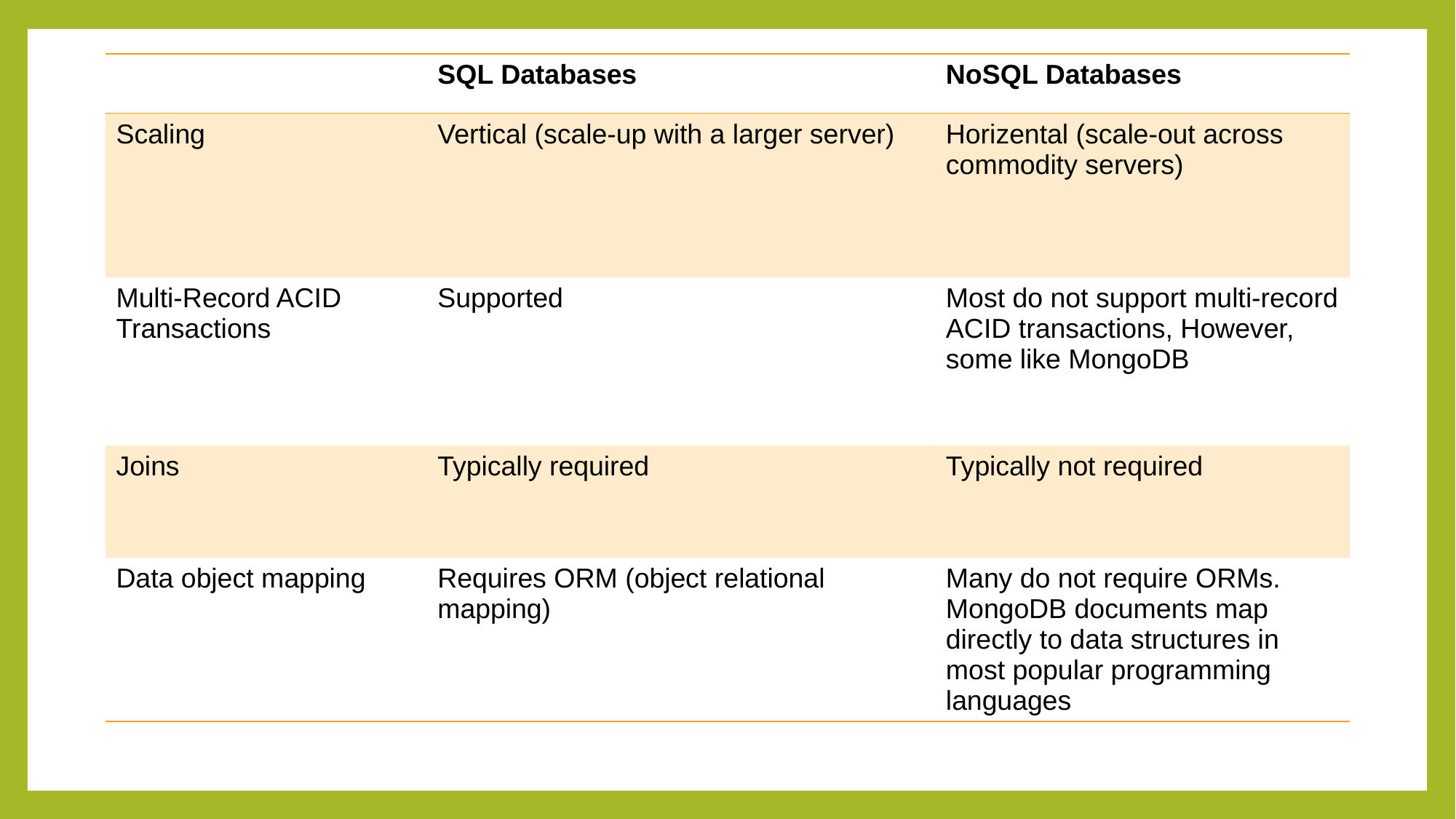

|  | SQL Databases | NoSQL Databases |
| --- | --- | --- |
| Scaling | Vertical (scale-up with a larger server) | Horizental (scale-out across commodity servers) |
| Multi-Record ACID Transactions | Supported | Most do not support multi-record ACID transactions, However, some like MongoDB |
| Joins | Typically required | Typically not required |
| Data object mapping | Requires ORM (object relational mapping) | Many do not require ORMs. MongoDB documents map directly to data structures in most popular programming languages |